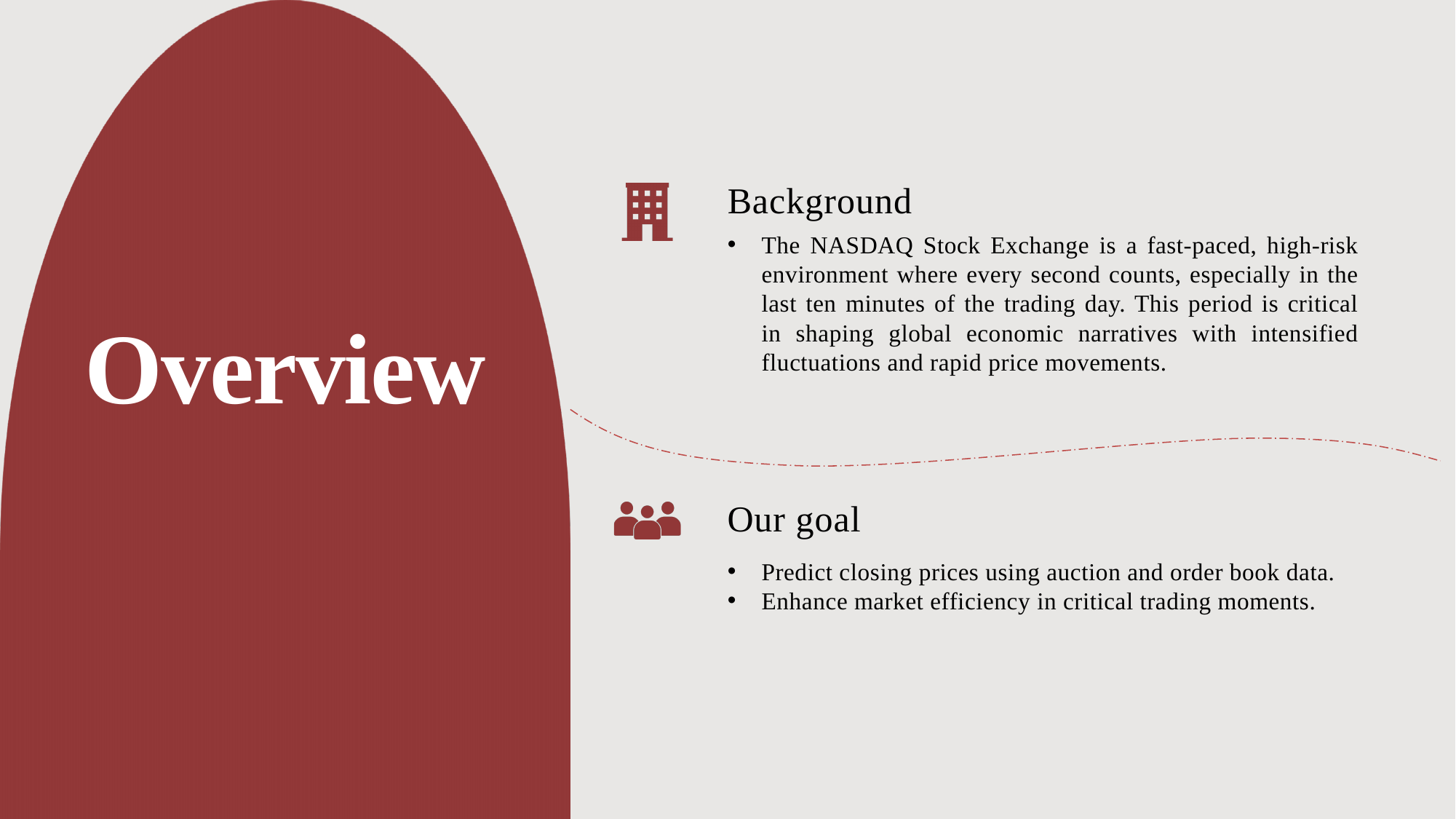

Background
The NASDAQ Stock Exchange is a fast-paced, high-risk environment where every second counts, especially in the last ten minutes of the trading day. This period is critical in shaping global economic narratives with intensified fluctuations and rapid price movements.

Overview

Our goal
Predict closing prices using auction and order book data.
Enhance market efficiency in critical trading moments.